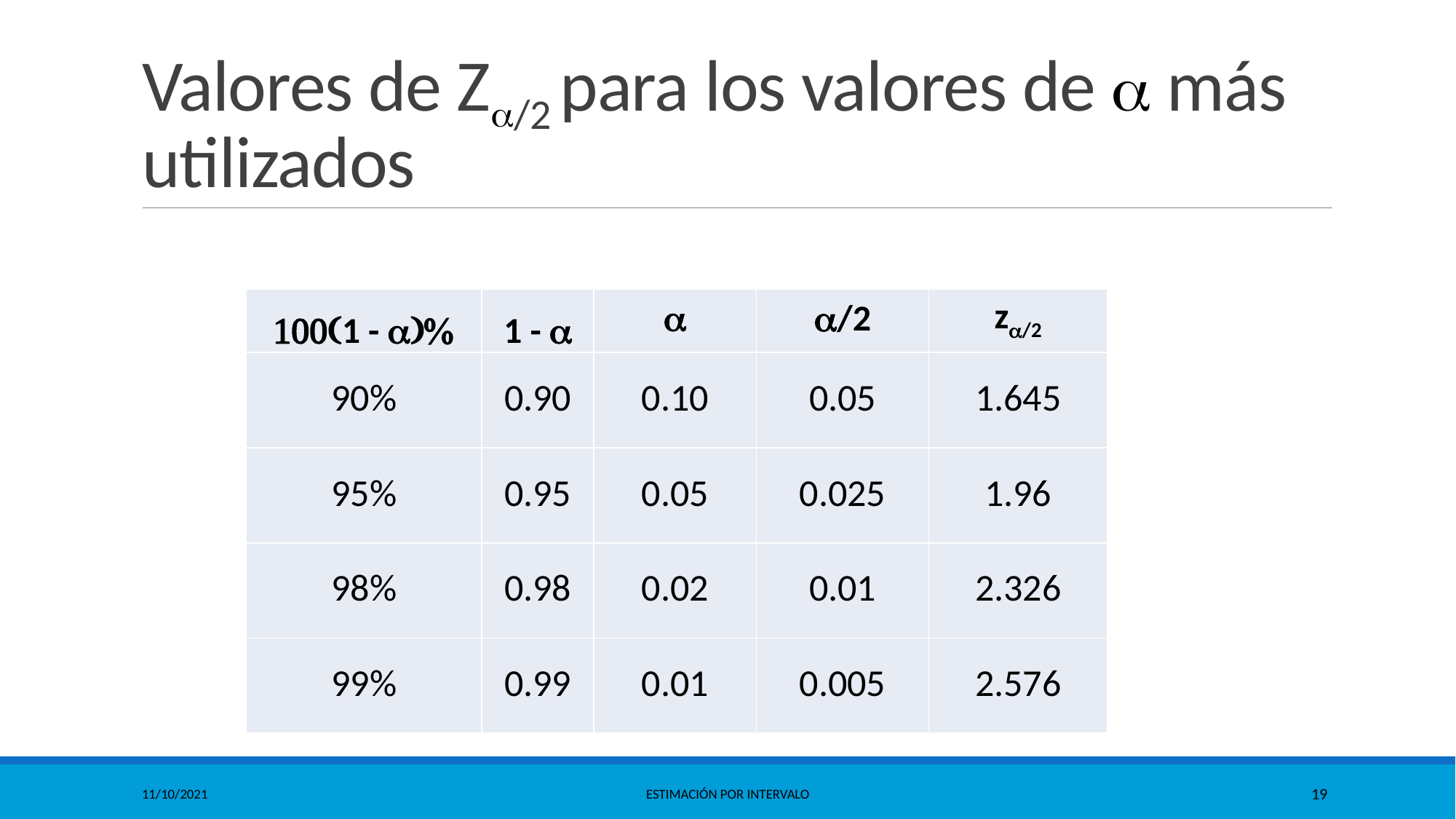

# Valores de Zα/2 para los valores de α más utilizados
| 100(1 - α)% | 1 - α | α | α/2 | zα/2 |
| --- | --- | --- | --- | --- |
| 90% | 0.90 | 0.10 | 0.05 | 1.645 |
| 95% | 0.95 | 0.05 | 0.025 | 1.96 |
| 98% | 0.98 | 0.02 | 0.01 | 2.326 |
| 99% | 0.99 | 0.01 | 0.005 | 2.576 |
11/10/2021
Estimación por Intervalo
19